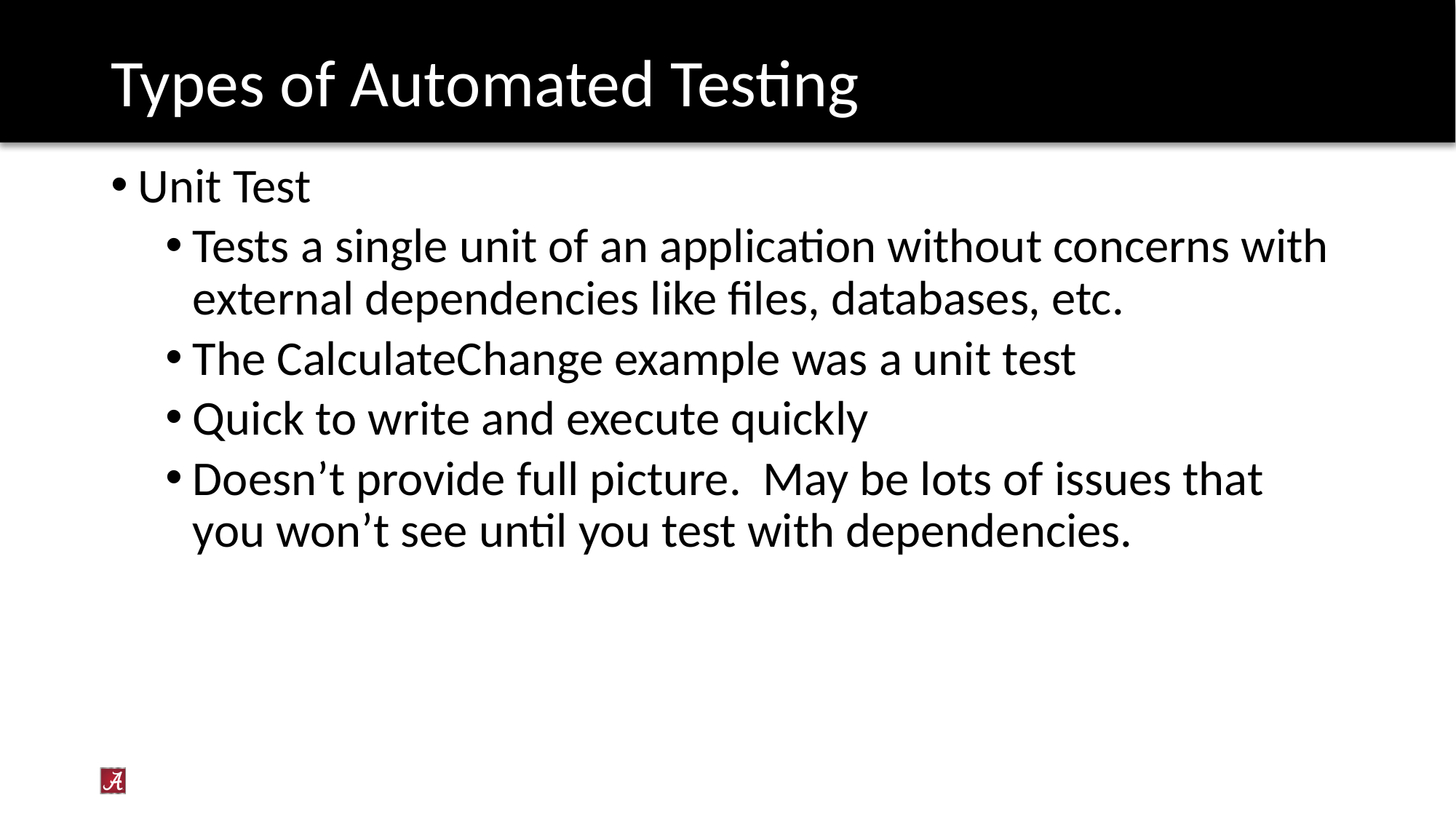

# Types of Automated Testing
Unit Test
Tests a single unit of an application without concerns with external dependencies like files, databases, etc.
The CalculateChange example was a unit test
Quick to write and execute quickly
Doesn’t provide full picture.  May be lots of issues that you won’t see until you test with dependencies.